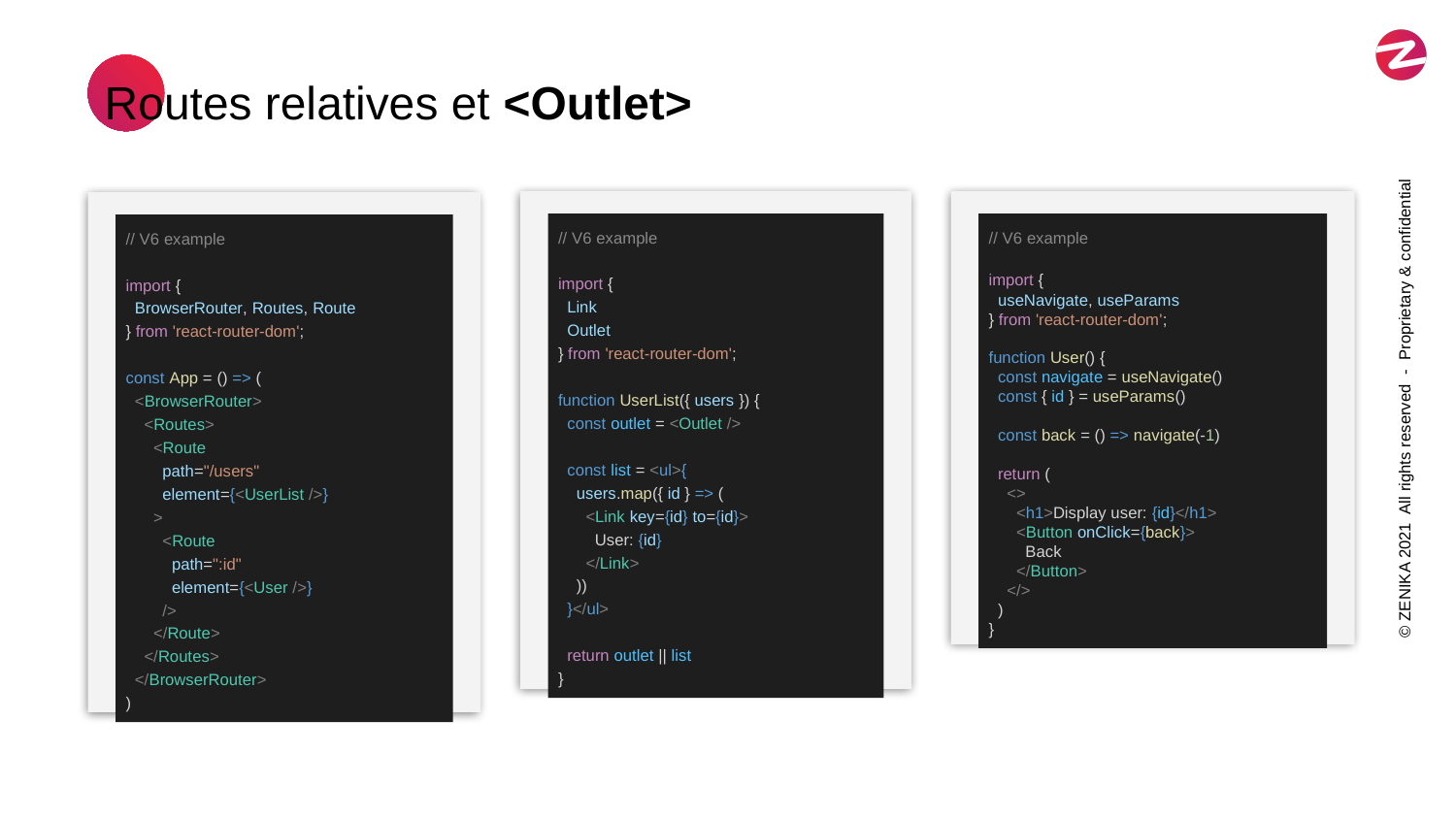

Routes relatives et <Outlet>

// V6 example

import {
  Link
  Outlet
} from 'react-router-dom';

function UserList({ users }) {
  const outlet = <Outlet />

  const list = <ul>{
    users.map({ id } => (
      <Link key={id} to={id}>
        User: {id}
      </Link>
    ))
  }</ul>

  return outlet || list
}
// V6 example

import {
  useNavigate, useParams
} from 'react-router-dom';

function User() {
  const navigate = useNavigate()
  const { id } = useParams()

  const back = () => navigate(-1)

  return (
    <>
      <h1>Display user: {id}</h1>
      <Button onClick={back}>
        Back
      </Button>
    </>
  )
}
// V6 example

import {
  BrowserRouter, Routes, Route
} from 'react-router-dom';

const App = () => (
  <BrowserRouter>
    <Routes>
      <Route
        path="/users"
        element={<UserList />}
      >
        <Route
          path=":id"
          element={<User />}
        />
      </Route>
    </Routes>
  </BrowserRouter>
)
26